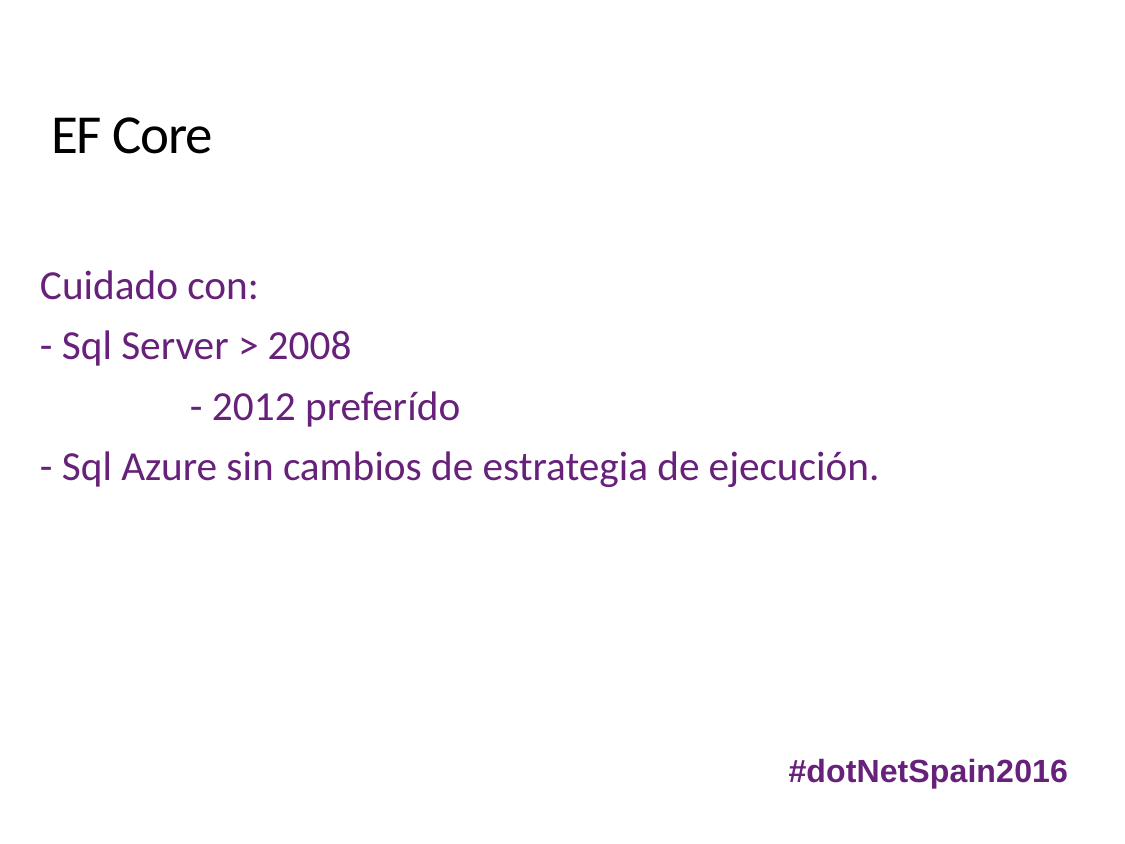

# EF Core
Cuidado con:
- Sql Server > 2008
	- 2012 preferído
- Sql Azure sin cambios de estrategia de ejecución.